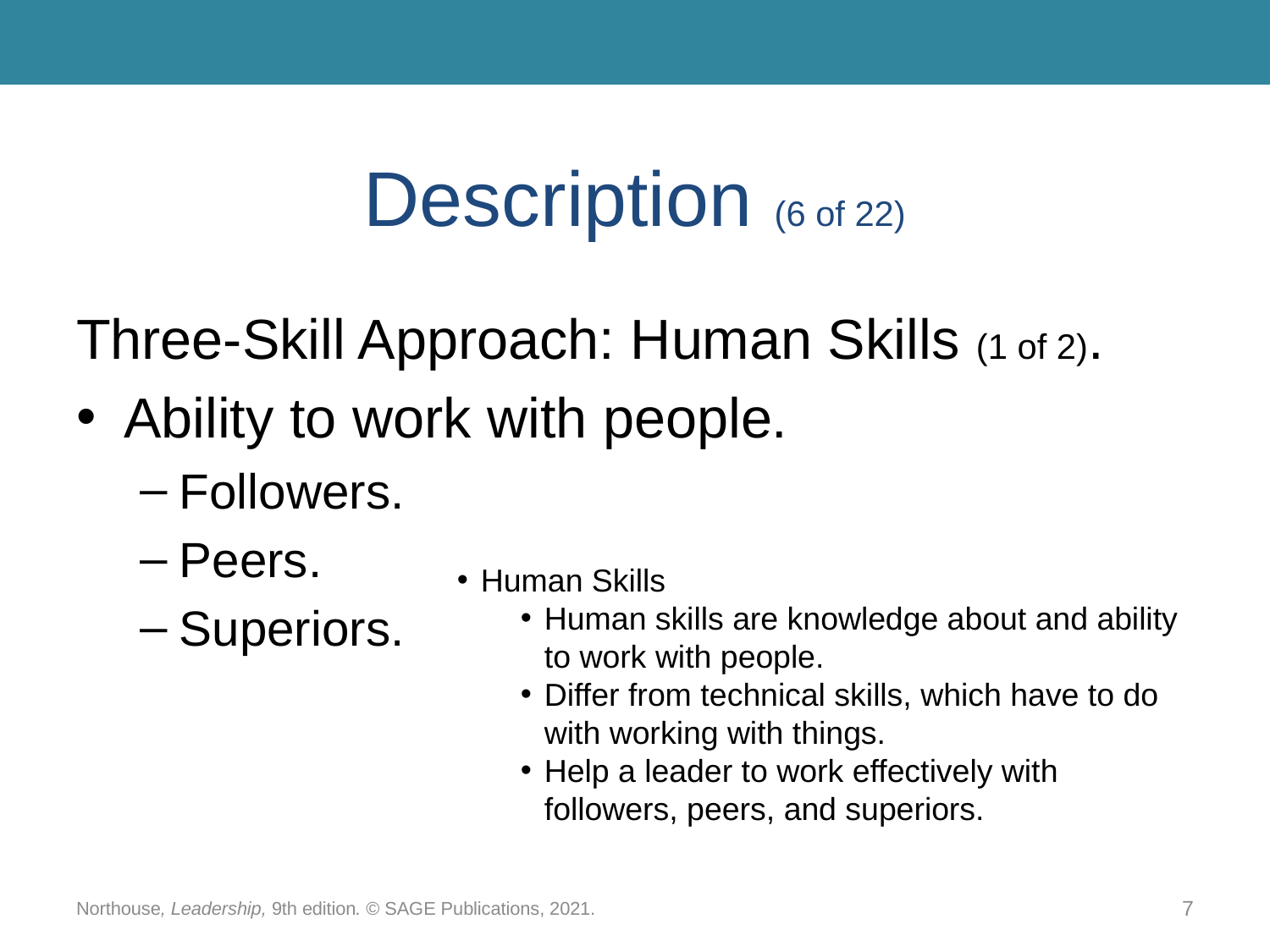

# Description (6 of 22)
Three-Skill Approach: Human Skills (1 of 2).
Ability to work with people.
Followers.
Peers.
Superiors.
Human Skills
Human skills are knowledge about and ability to work with people.
Differ from technical skills, which have to do with working with things.
Help a leader to work effectively with followers, peers, and superiors.
Northouse, Leadership, 9th edition. © SAGE Publications, 2021.
7